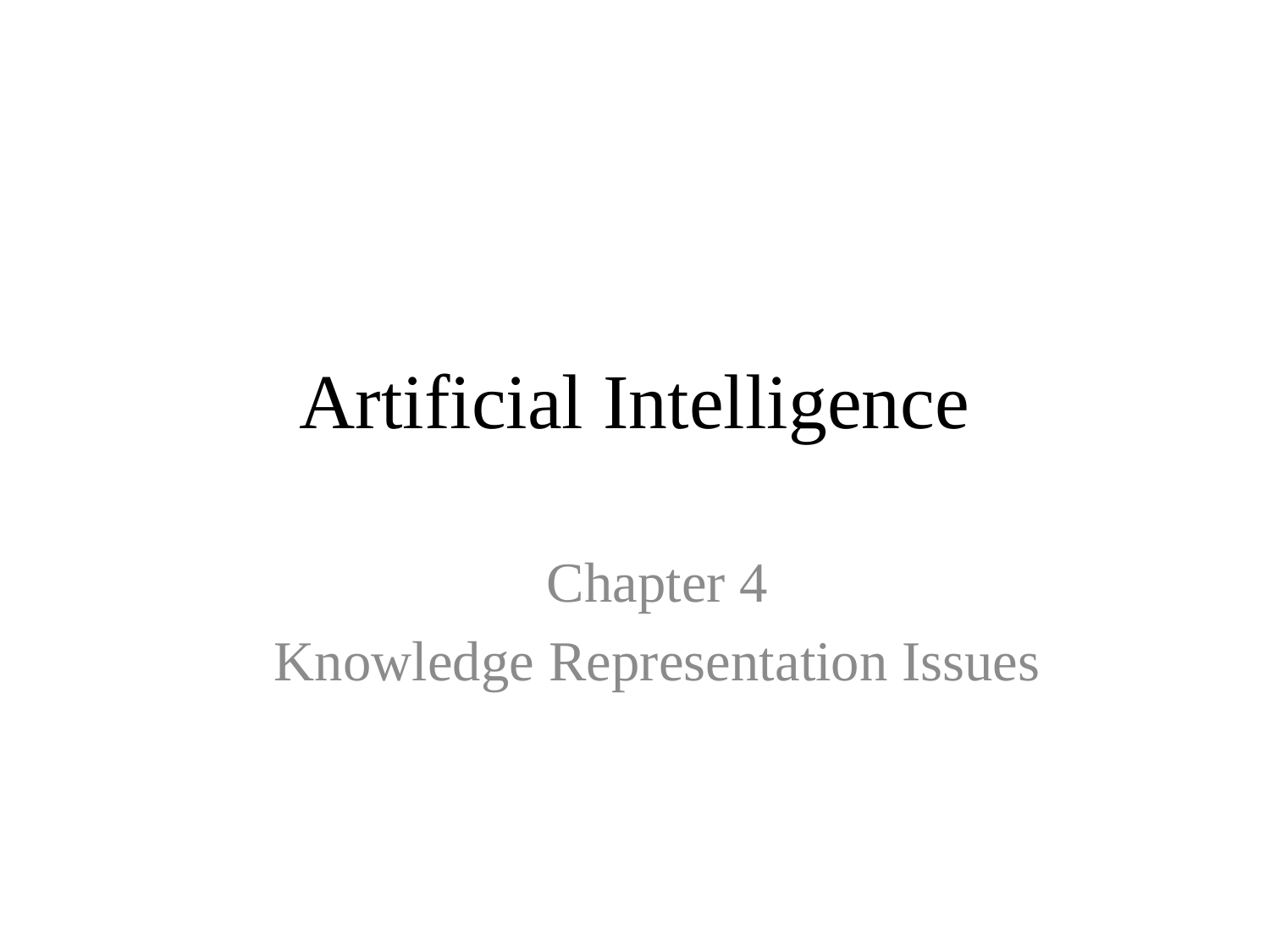

# Artificial Intelligence
Chapter 4
Knowledge Representation Issues